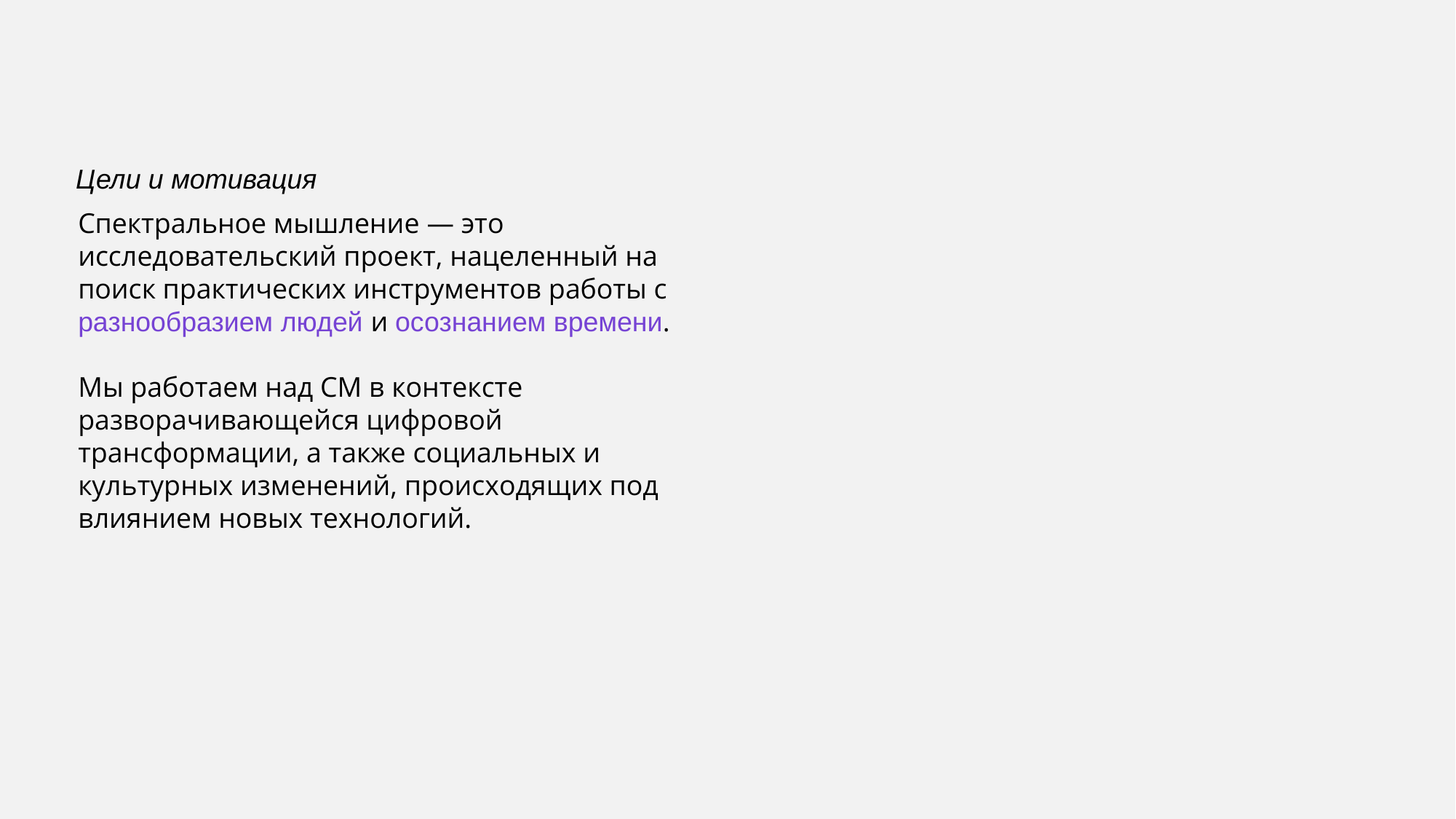

Цели и мотивация
Спектральное мышление — это исследовательский проект, нацеленный на поиск практических инструментов работы с разнообразием людей и осознанием времени.

Мы работаем над СМ в контексте разворачивающейся цифровой трансформации, а также социальных и культурных изменений, происходящих под влиянием новых технологий.